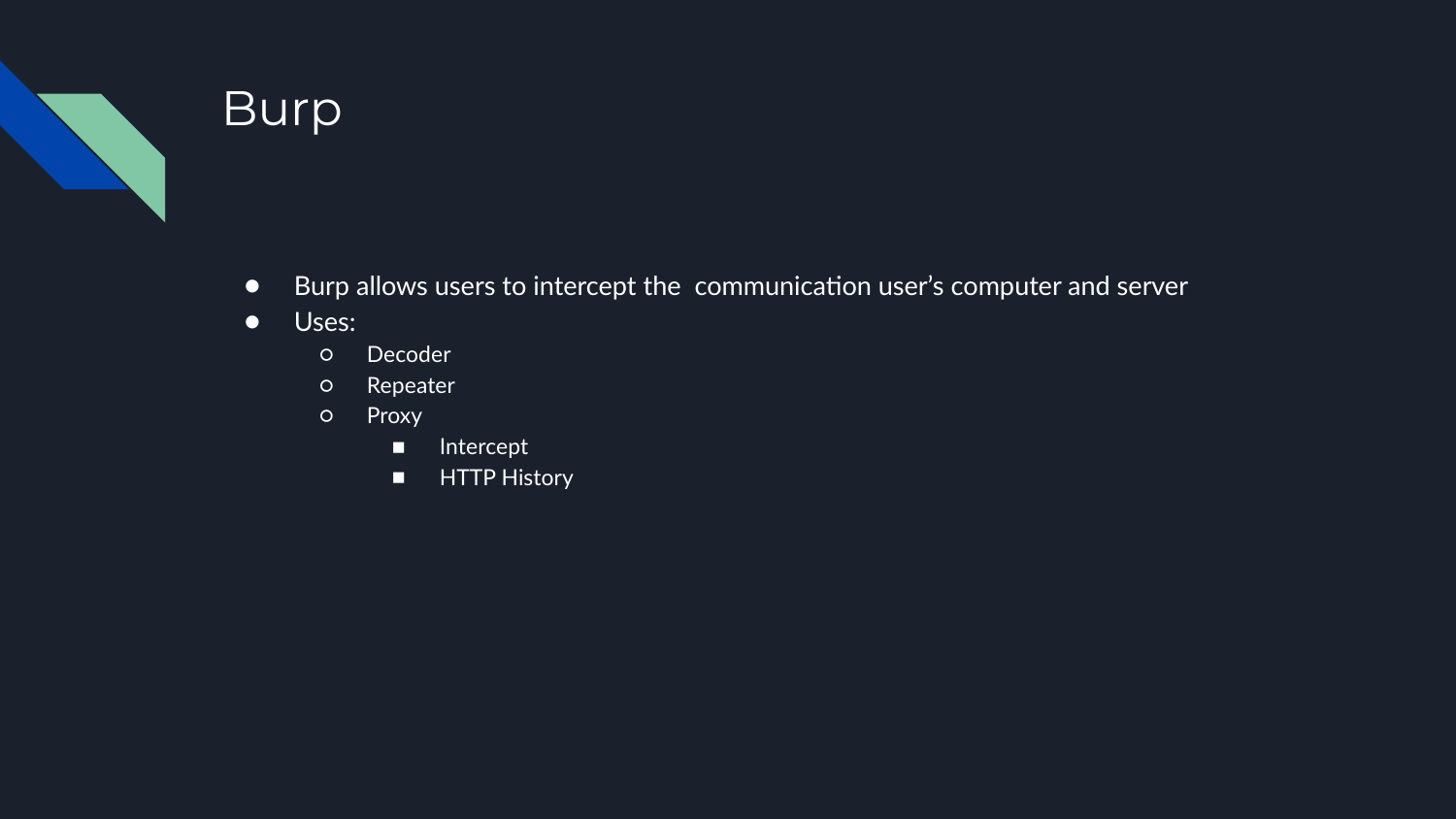

# Burp
Burp allows users to intercept the  communication user’s computer and server
Uses:
Decoder
Repeater
Proxy
Intercept
HTTP History